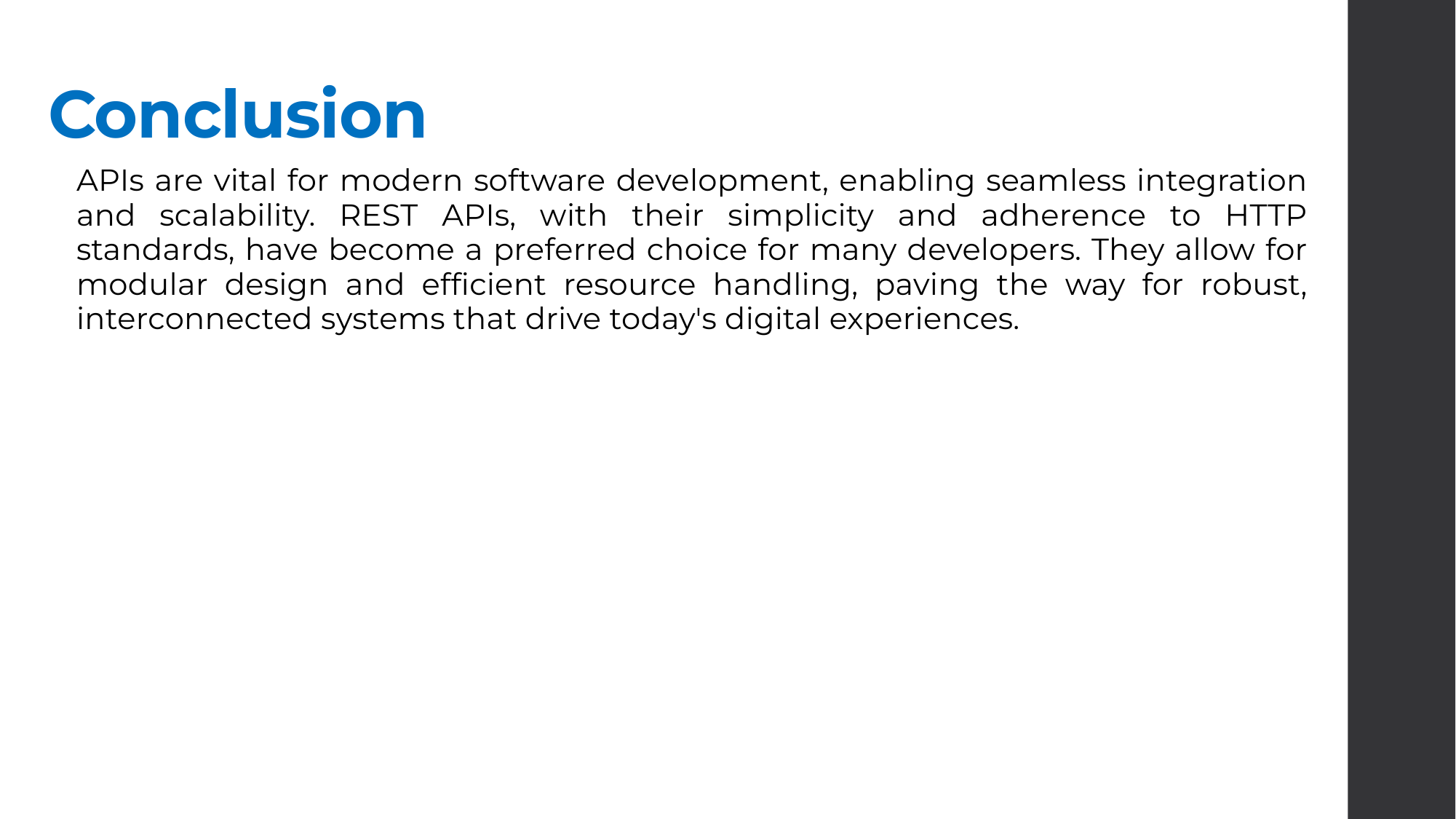

# Conclusion
APIs are vital for modern software development, enabling seamless integration and scalability. REST APIs, with their simplicity and adherence to HTTP standards, have become a preferred choice for many developers. They allow for modular design and efficient resource handling, paving the way for robust, interconnected systems that drive today's digital experiences.